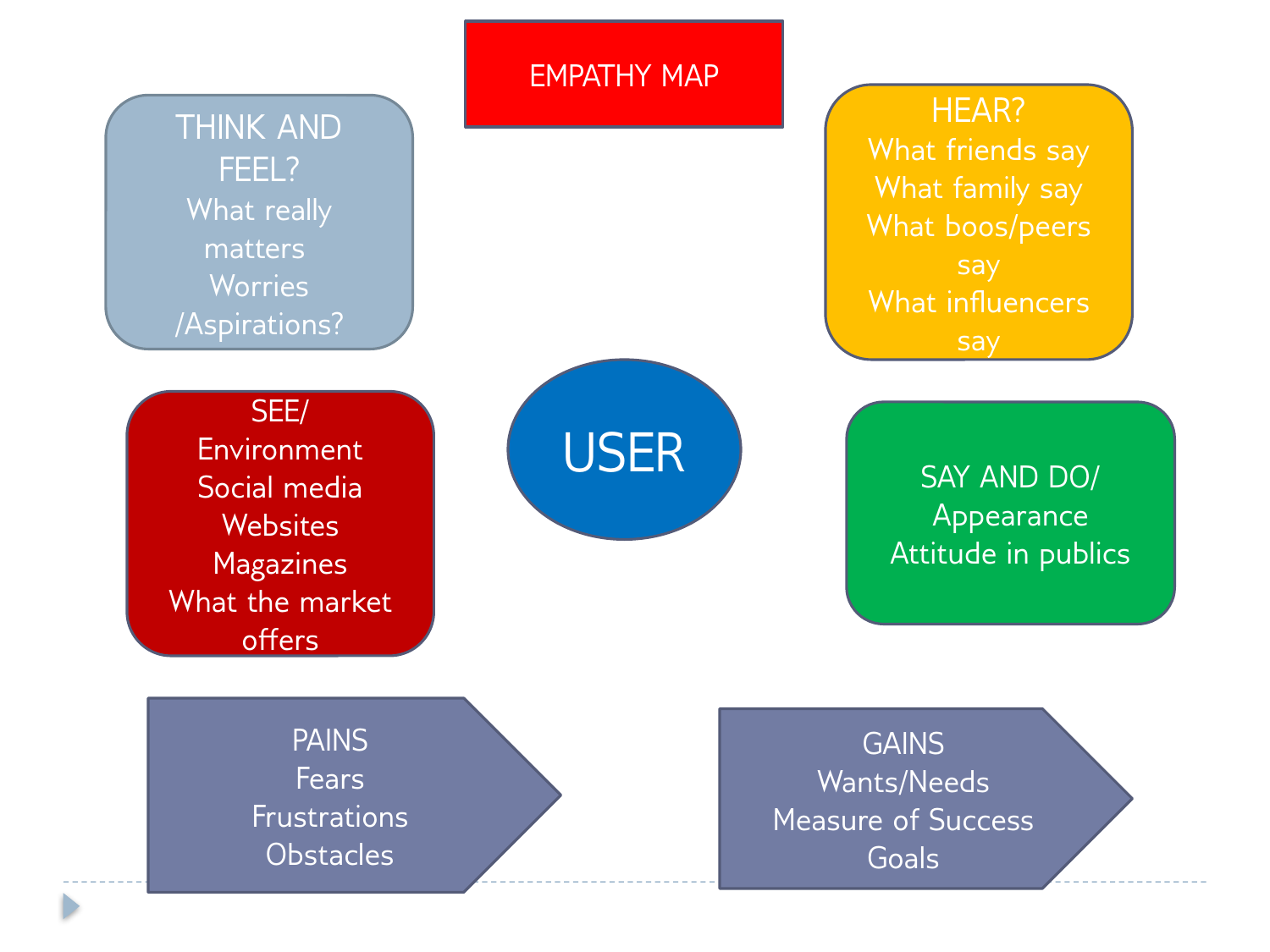

EMPATHY MAP
HEAR?
What friends say
What family say
What boos/peers say
What influencers say
THINK AND FEEL?
What really matters
Worries /Aspirations?
USER
SEE/
Environment
Social media
Websites
Magazines
What the market offers
SAY AND DO/
Appearance
Attitude in publics
PAINS
Fears
Frustrations
Obstacles
GAINS
Wants/Needs
Measure of Success
Goals